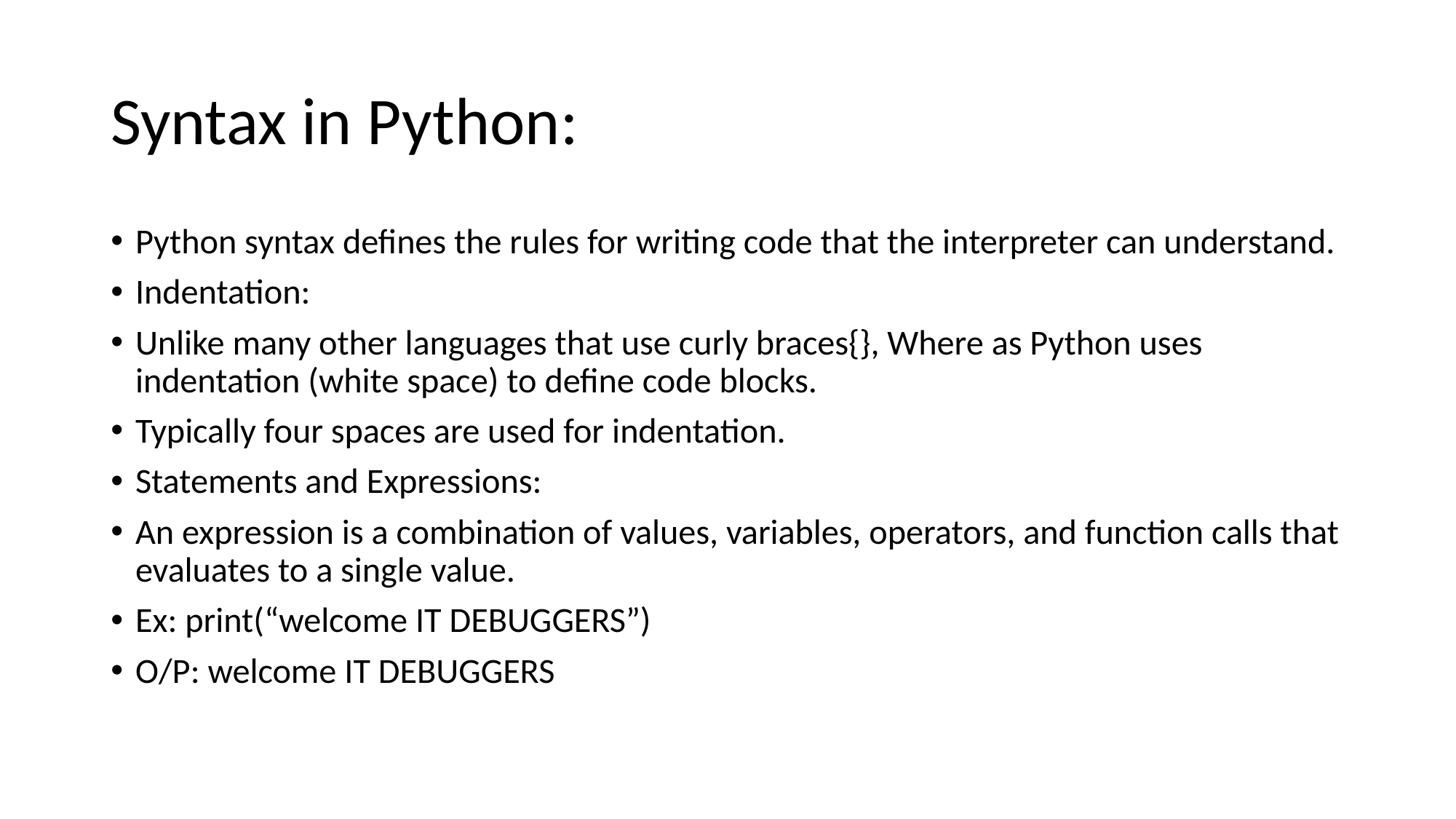

# Syntax in Python:

Python syntax defines the rules for writing code that the interpreter can understand.
Indentation:
Unlike many other languages that use curly braces{}, Where as Python uses indentation (white space) to define code blocks.
Typically four spaces are used for indentation.
Statements and Expressions:
An expression is a combination of values, variables, operators, and function calls that evaluates to a single value.
Ex: print(“welcome IT DEBUGGERS”)
O/P: welcome IT DEBUGGERS

.